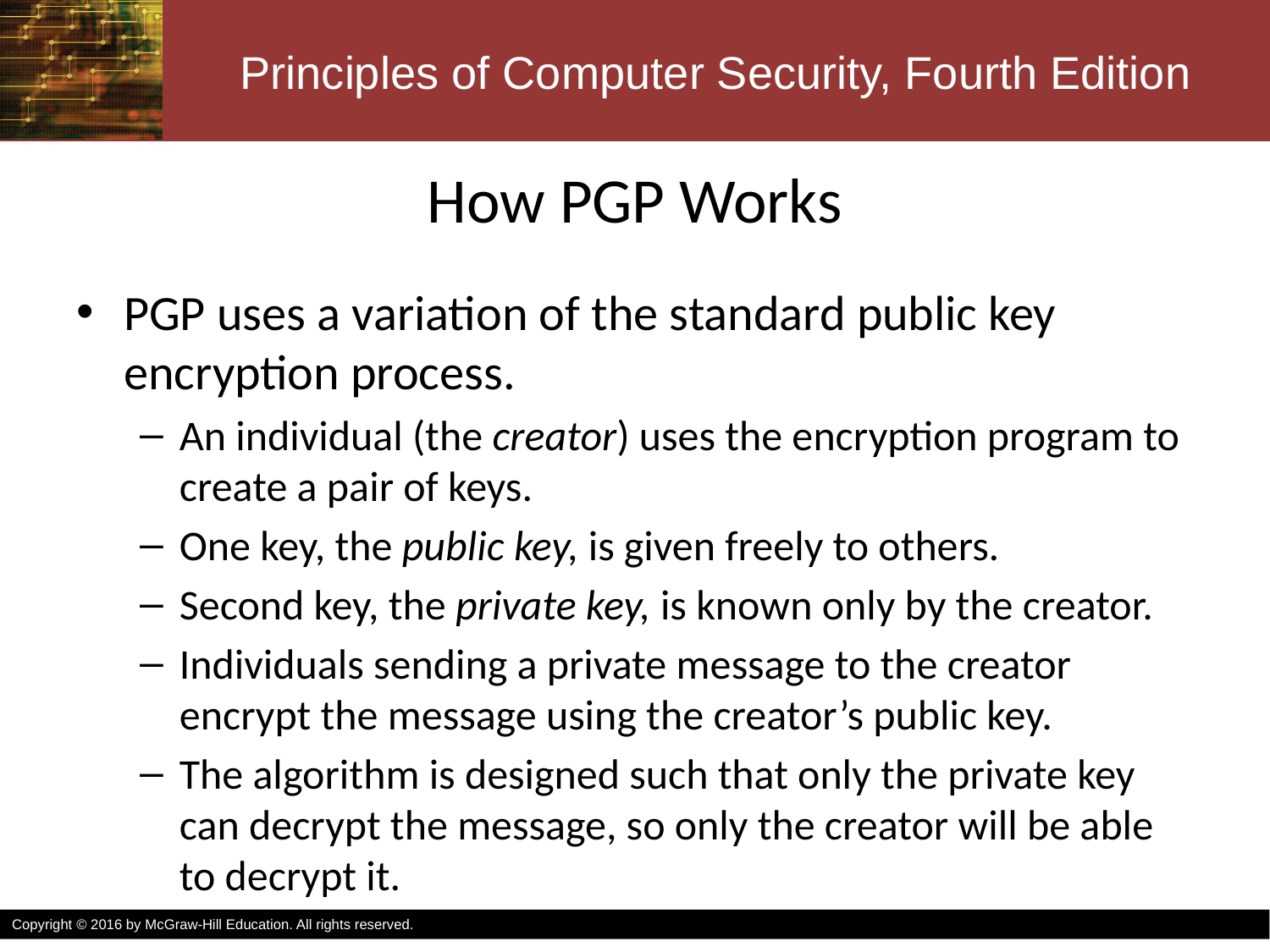

# How PGP Works
PGP uses a variation of the standard public key encryption process.
An individual (the creator) uses the encryption program to create a pair of keys.
One key, the public key, is given freely to others.
Second key, the private key, is known only by the creator.
Individuals sending a private message to the creator encrypt the message using the creator’s public key.
The algorithm is designed such that only the private key can decrypt the message, so only the creator will be able to decrypt it.